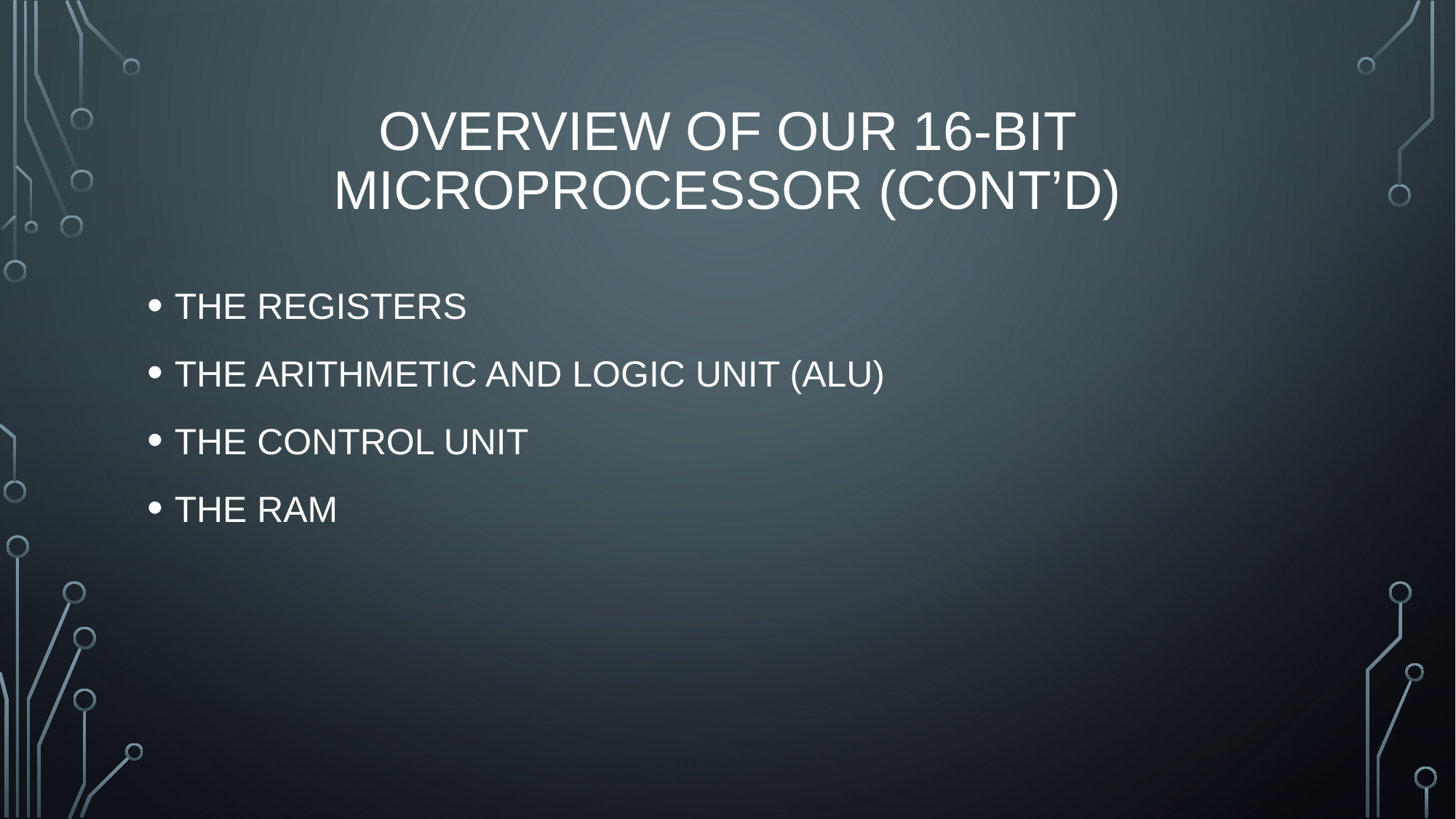

# Overview of our 16-bit microprocessor (CONT’D)
THE REGISTERS
THE ARITHMETIC AND LOGIC UNIT (ALU)
THE CONTROL UNIT
THE RAM